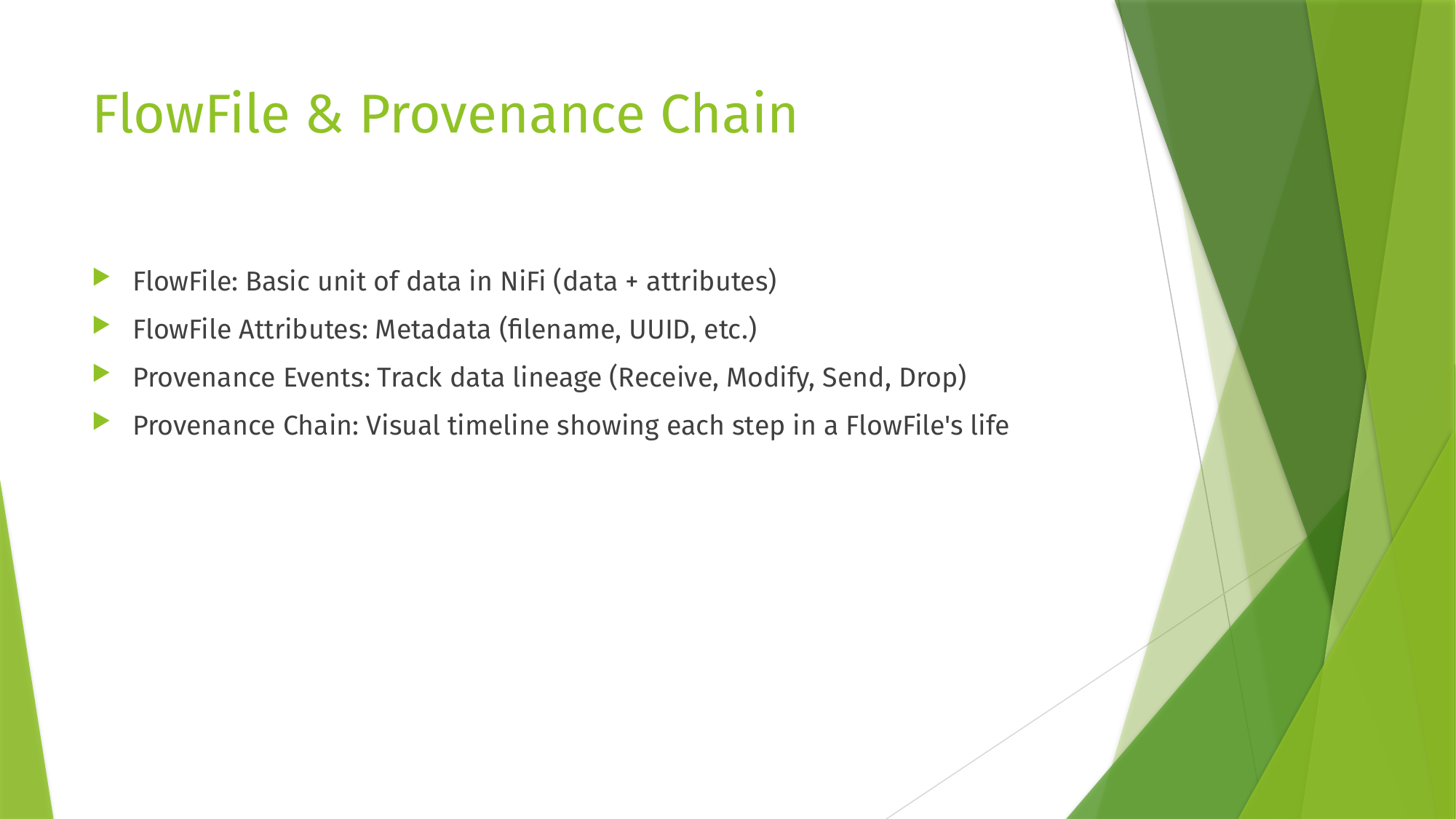

# FlowFile & Provenance Chain
FlowFile: Basic unit of data in NiFi (data + attributes)
FlowFile Attributes: Metadata (filename, UUID, etc.)
Provenance Events: Track data lineage (Receive, Modify, Send, Drop)
Provenance Chain: Visual timeline showing each step in a FlowFile's life